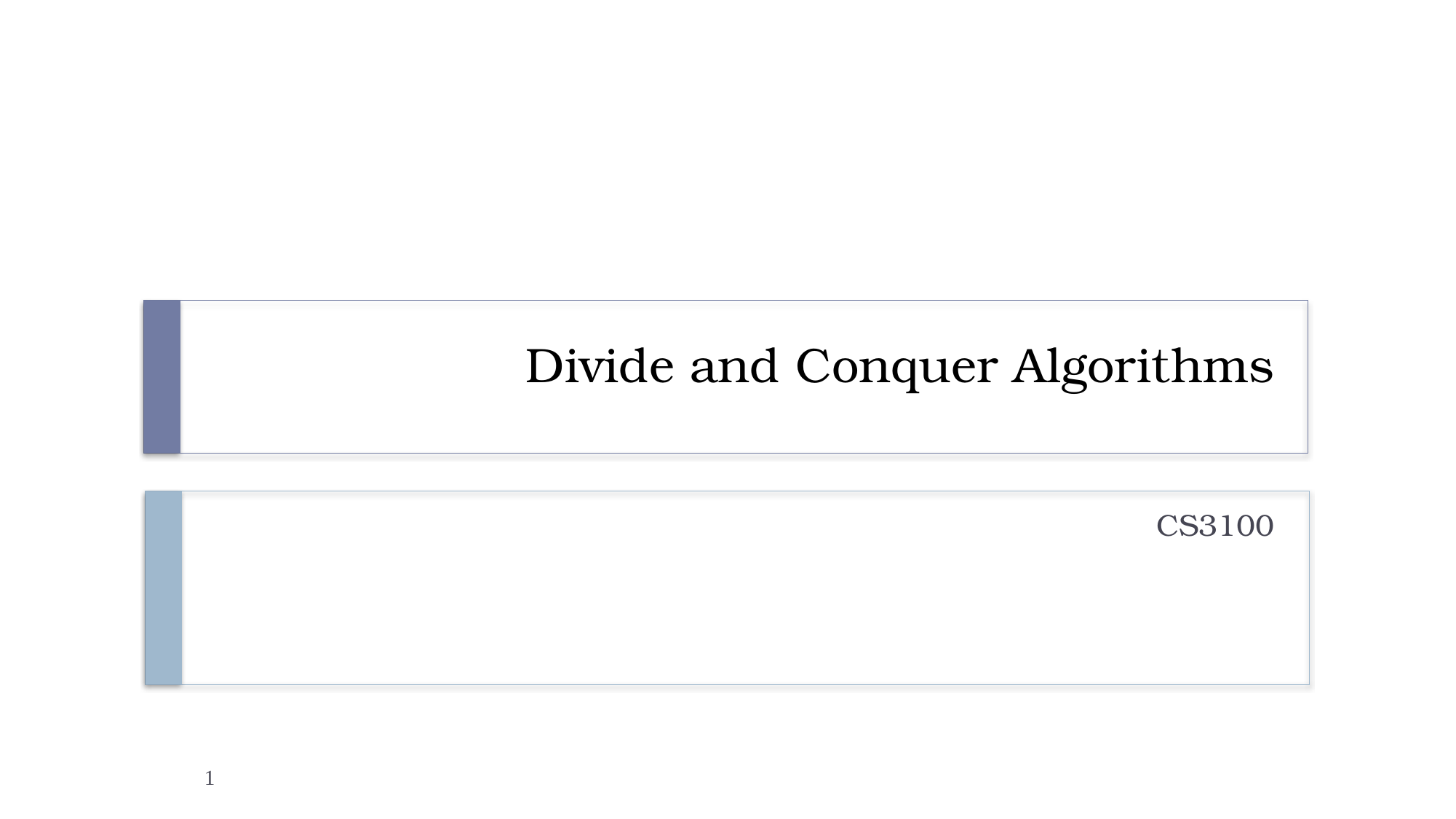

# Divide and Conquer Algorithms
CS3100
1